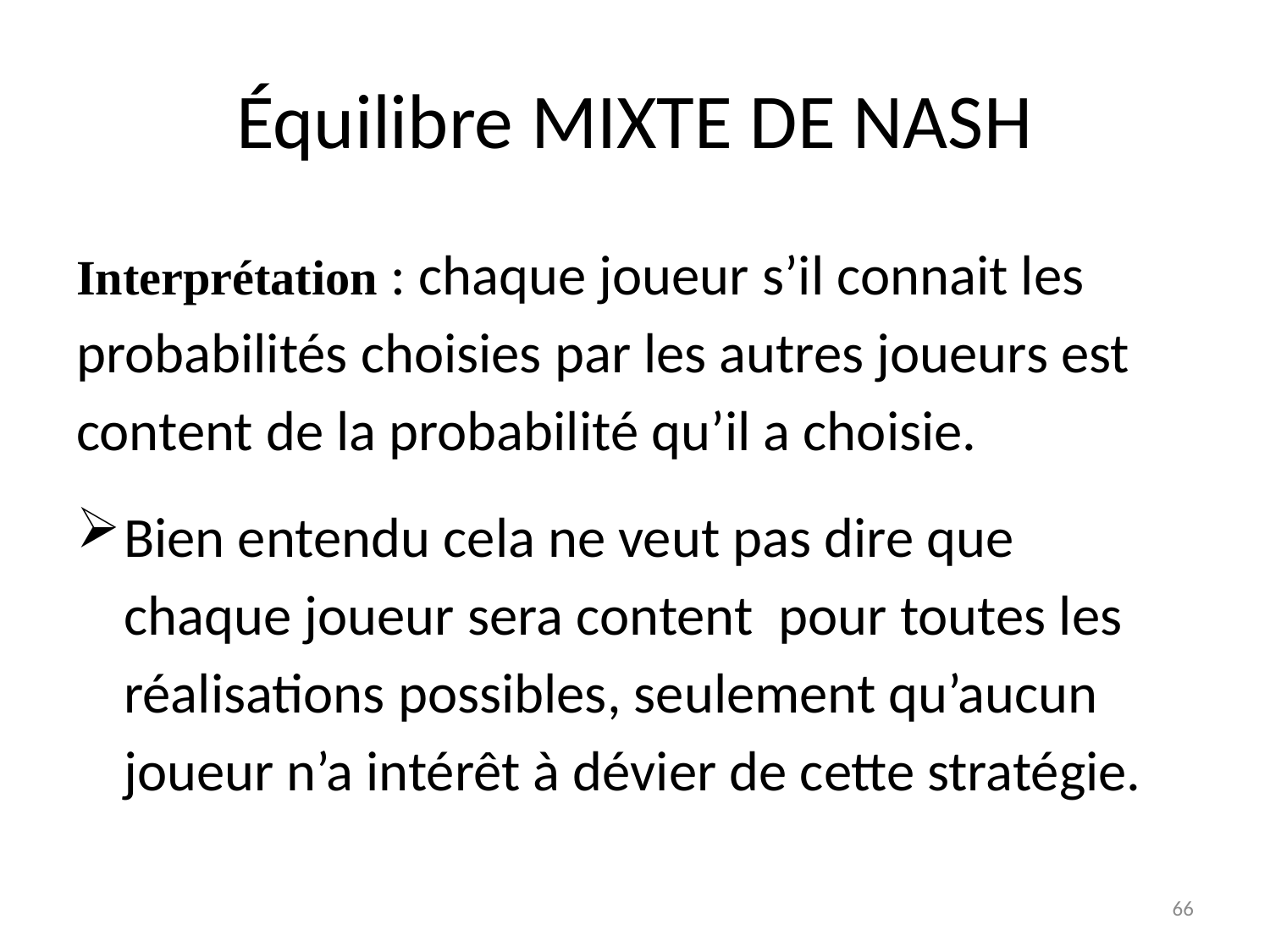

# Équilibre MIXTE DE NASH
Interprétation : chaque joueur s’il connait les probabilités choisies par les autres joueurs est content de la probabilité qu’il a choisie.
Bien entendu cela ne veut pas dire que chaque joueur sera content  pour toutes les réalisations possibles, seulement qu’aucun joueur n’a intérêt à dévier de cette stratégie.

66